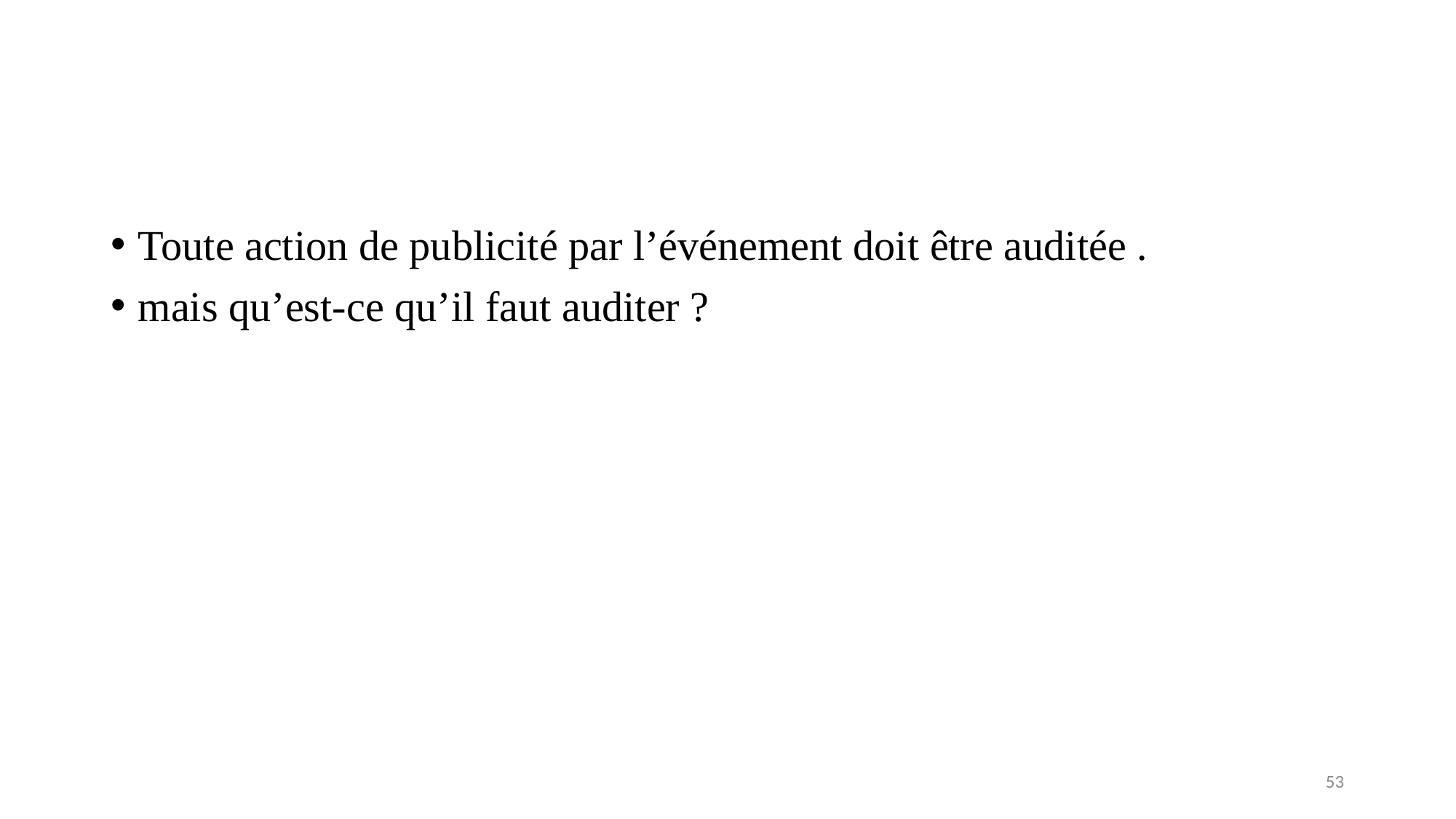

Toute action de publicité par l’événement doit être auditée .
mais qu’est-ce qu’il faut auditer ?

53